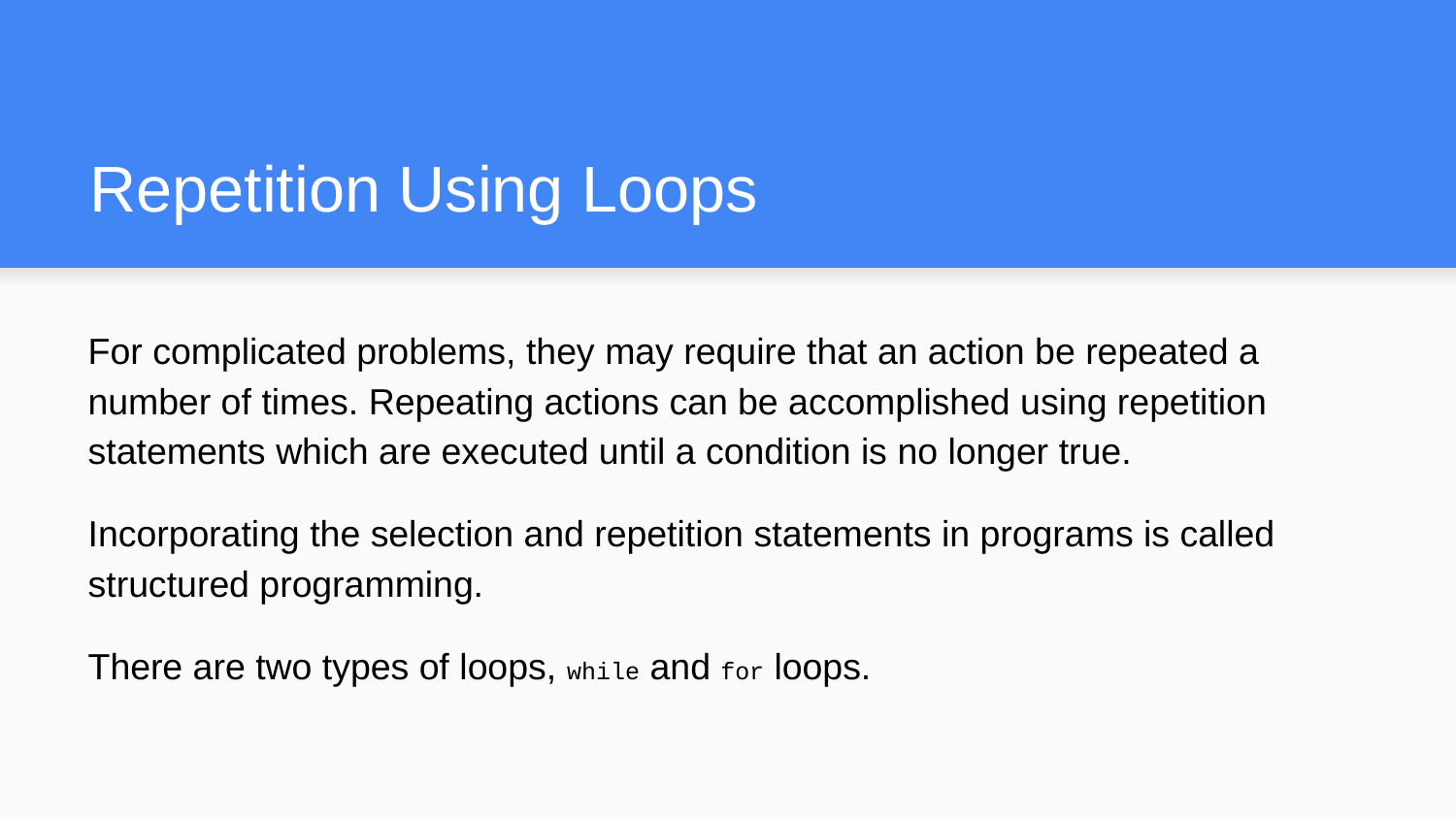

# Repetition Using Loops
For complicated problems, they may require that an action be repeated a number of times. Repeating actions can be accomplished using repetition statements which are executed until a condition is no longer true.
Incorporating the selection and repetition statements in programs is called structured programming.
There are two types of loops, while and for loops.